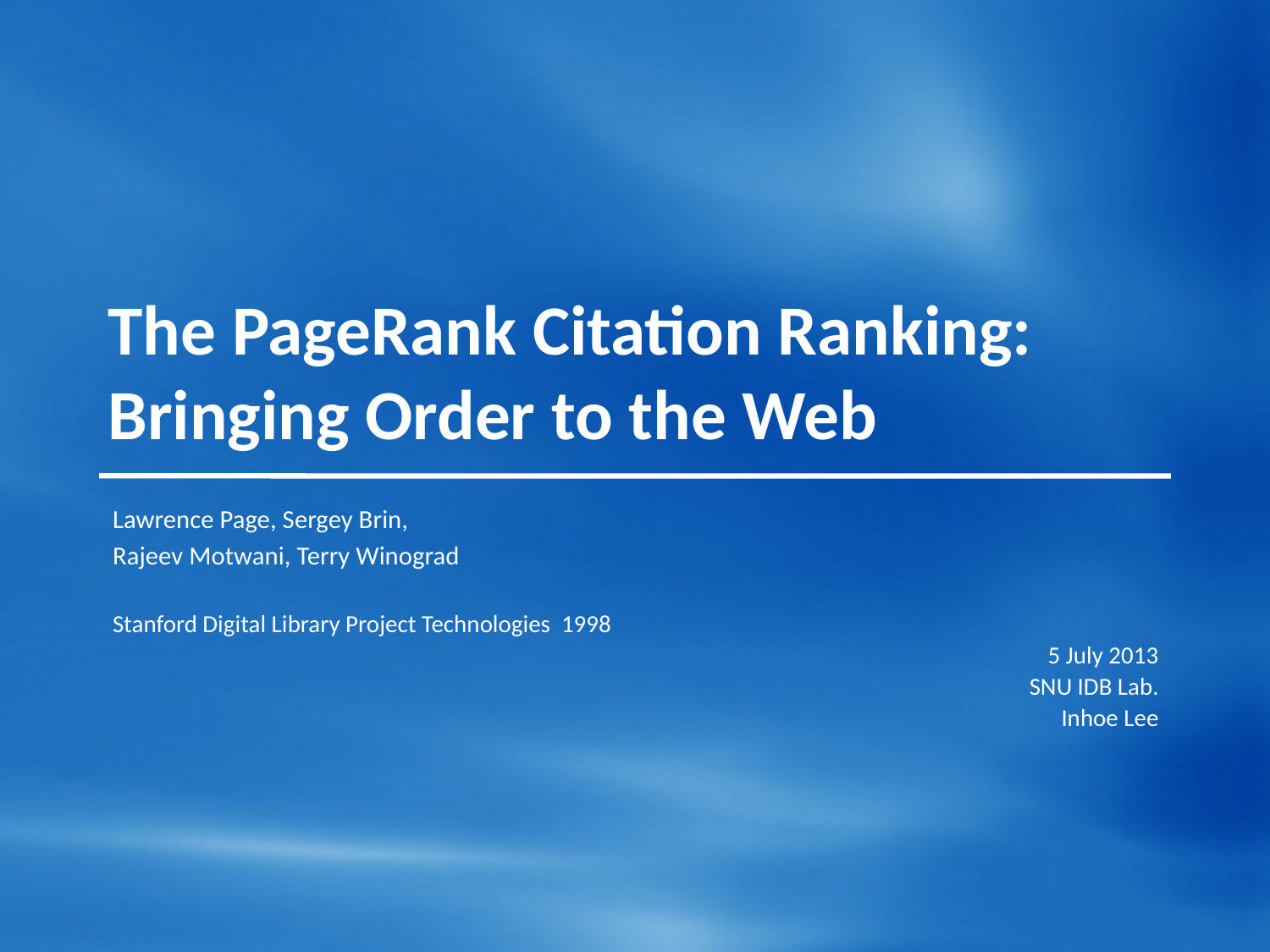

# The PageRank Citation Ranking: Bringing Order to the Web
Lawrence Page, Sergey Brin,
Rajeev Motwani, Terry Winograd

Stanford Digital Library Project Technologies  1998
5 July 2013
SNU IDB Lab.
Inhoe Lee